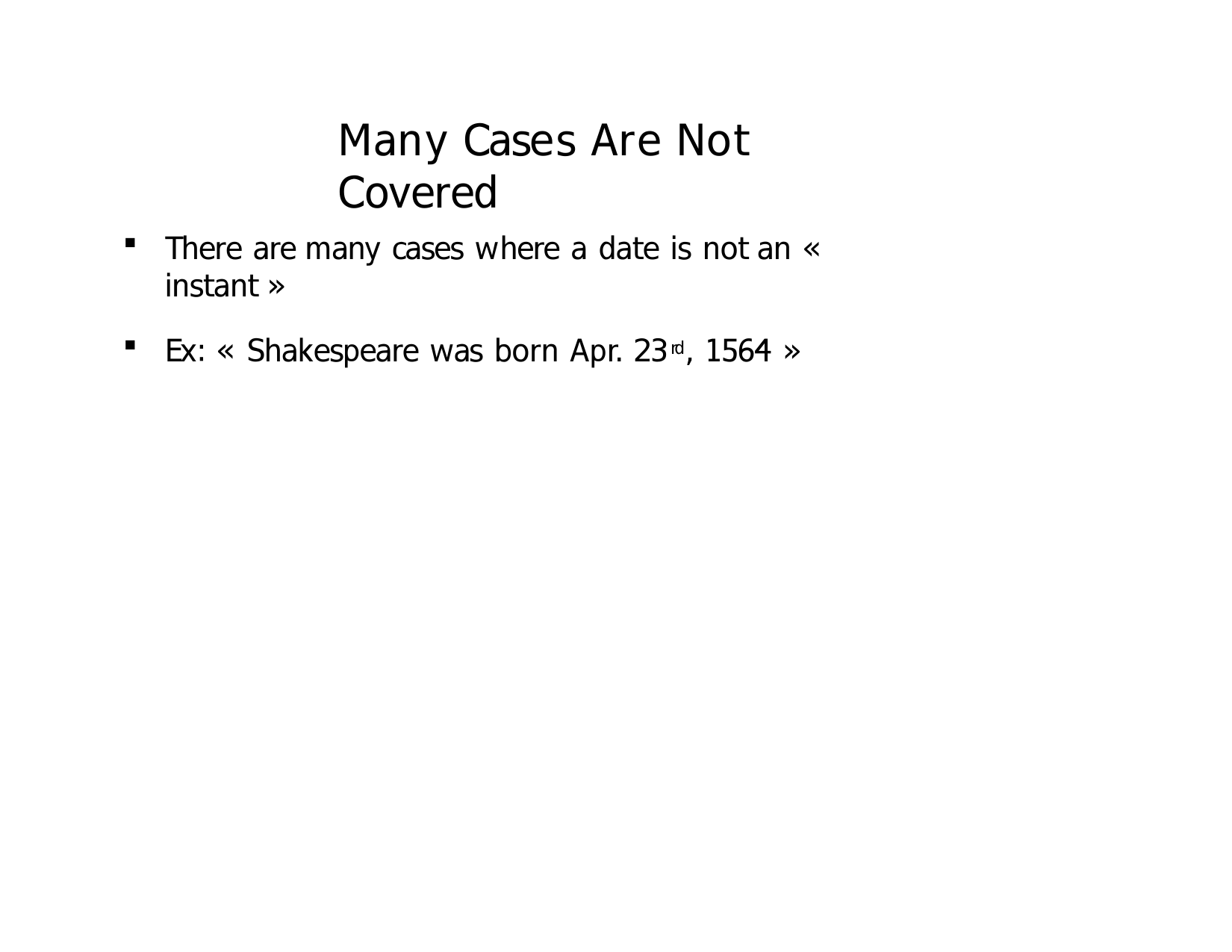

# Many Cases Are Not Covered
There are many cases where a date is not an « instant »
Ex: « Shakespeare was born Apr. 23rd, 1564 »
34